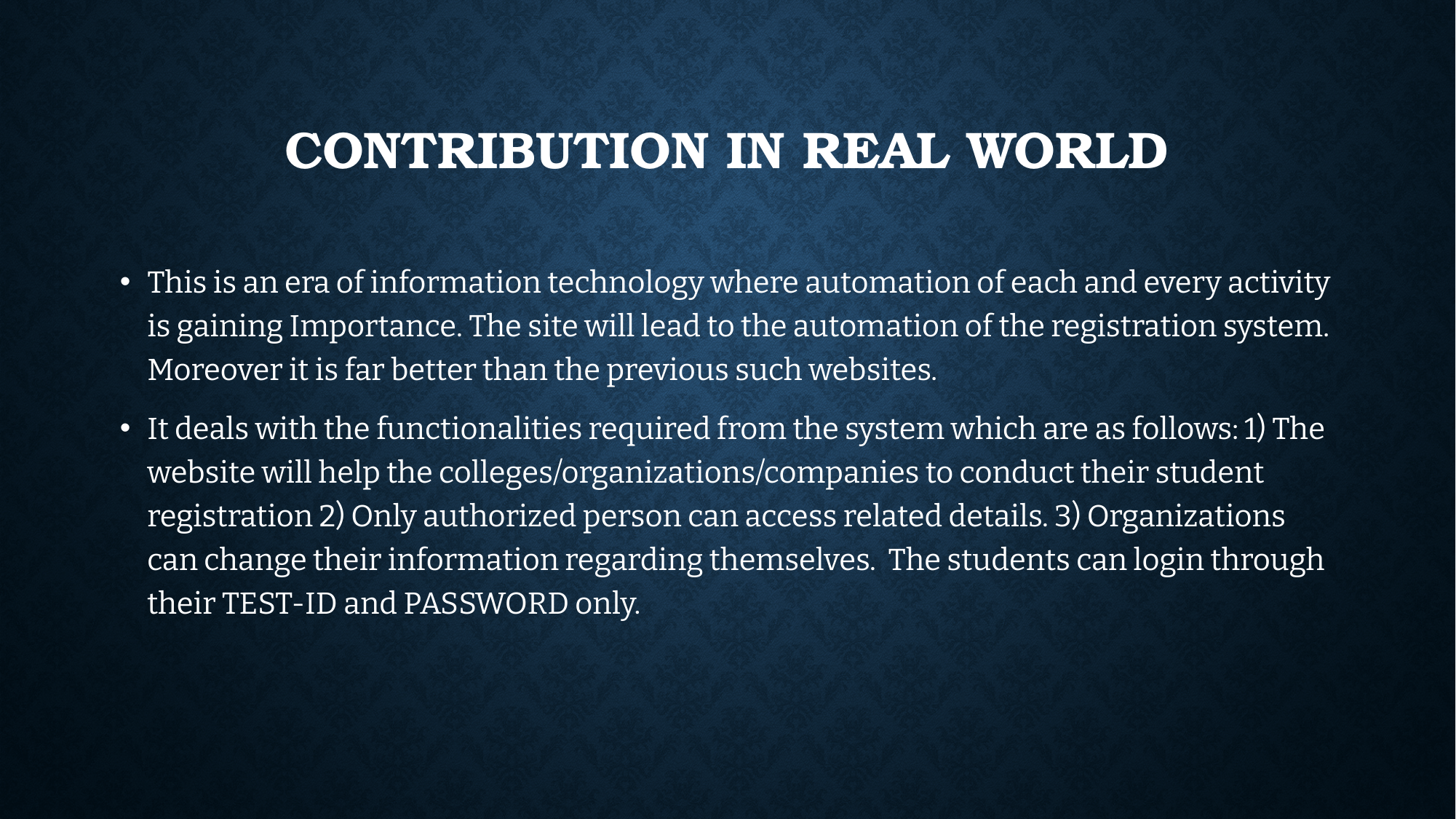

# Contribution in real world
This is an era of information technology where automation of each and every activity is gaining Importance. The site will lead to the automation of the registration system. Moreover it is far better than the previous such websites.
It deals with the functionalities required from the system which are as follows: 1) The website will help the colleges/organizations/companies to conduct their student registration 2) Only authorized person can access related details. 3) Organizations can change their information regarding themselves.  The students can login through their TEST-ID and PASSWORD only.